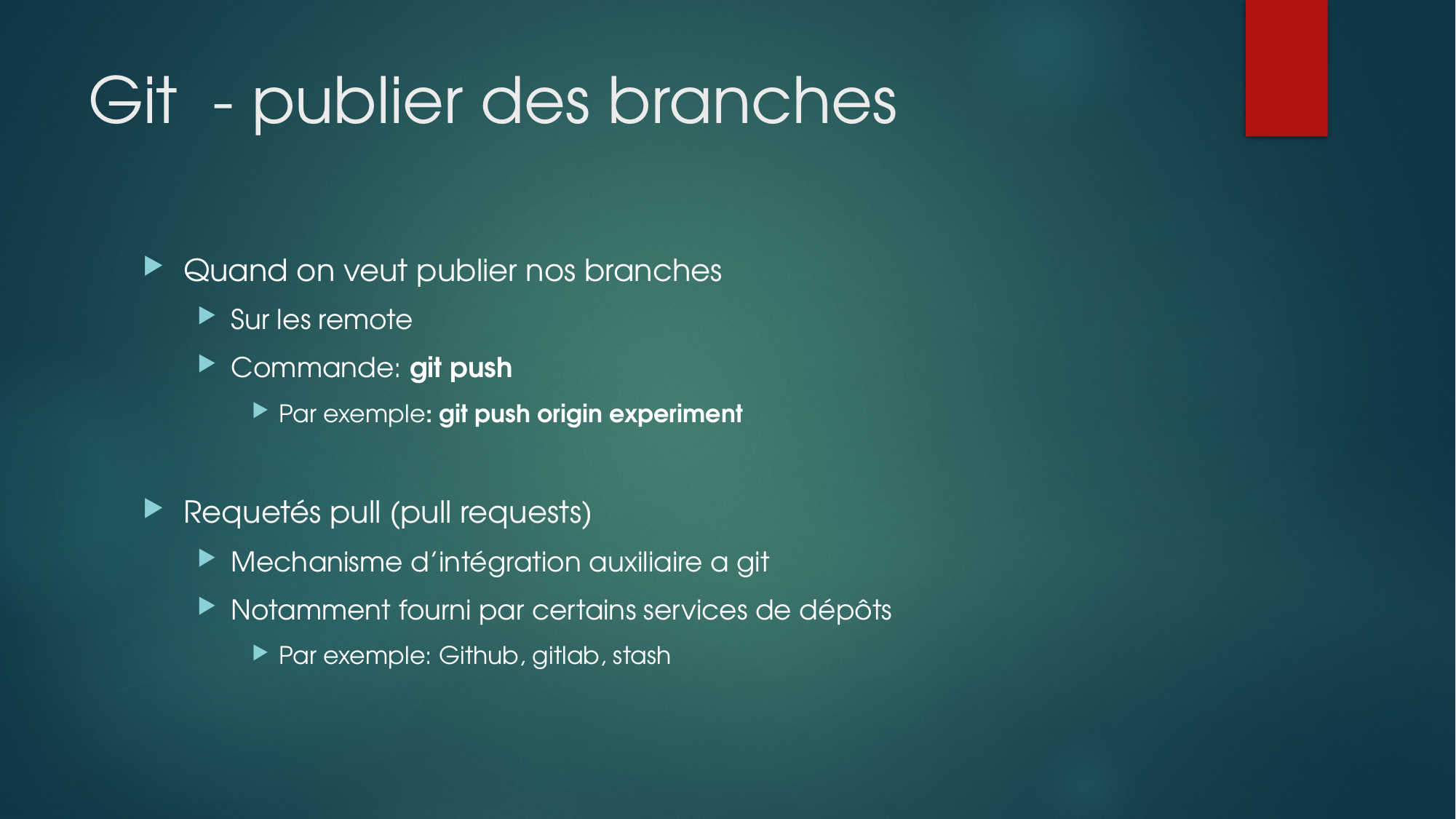

# Git  - publier des branches
Quand on veut publier nos branches
Sur les remote
Commande: git push
Par exemple: git push origin experiment

Requetés pull (pull requests)
Mechanisme d’intégration auxiliaire a git
Notamment fourni par certains services de dépôts
Par exemple: Github, gitlab, stash